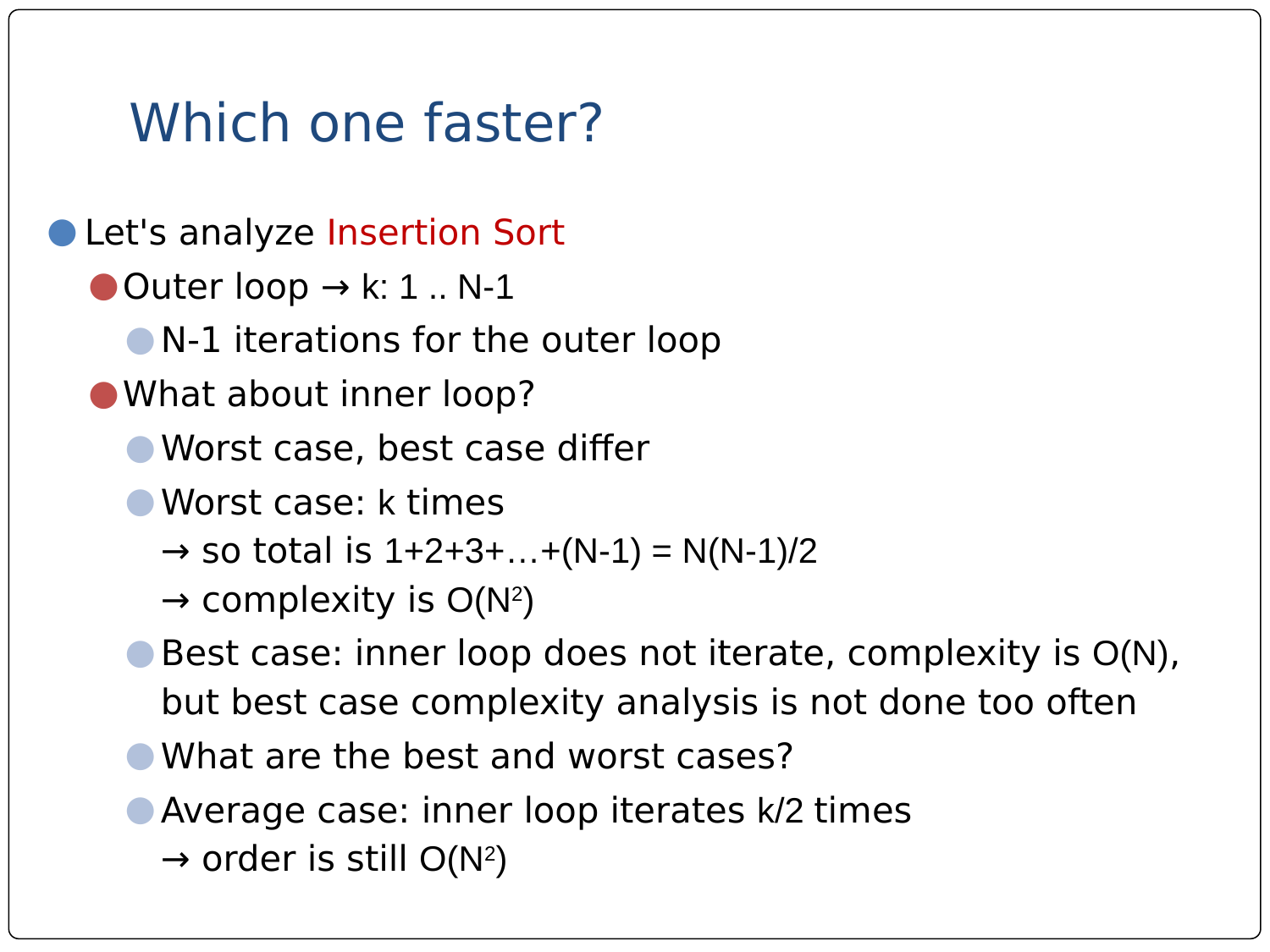

# Which one faster?
Let's analyze Insertion Sort
Outer loop → k: 1 .. N-1
N-1 iterations for the outer loop
What about inner loop?
Worst case, best case differ
Worst case: k times
→ so total is 1+2+3+…+(N-1) = N(N-1)/2
→ complexity is O(N2)
Best case: inner loop does not iterate, complexity is O(N), but best case complexity analysis is not done too often
What are the best and worst cases?
Average case: inner loop iterates k/2 times
→ order is still O(N2)